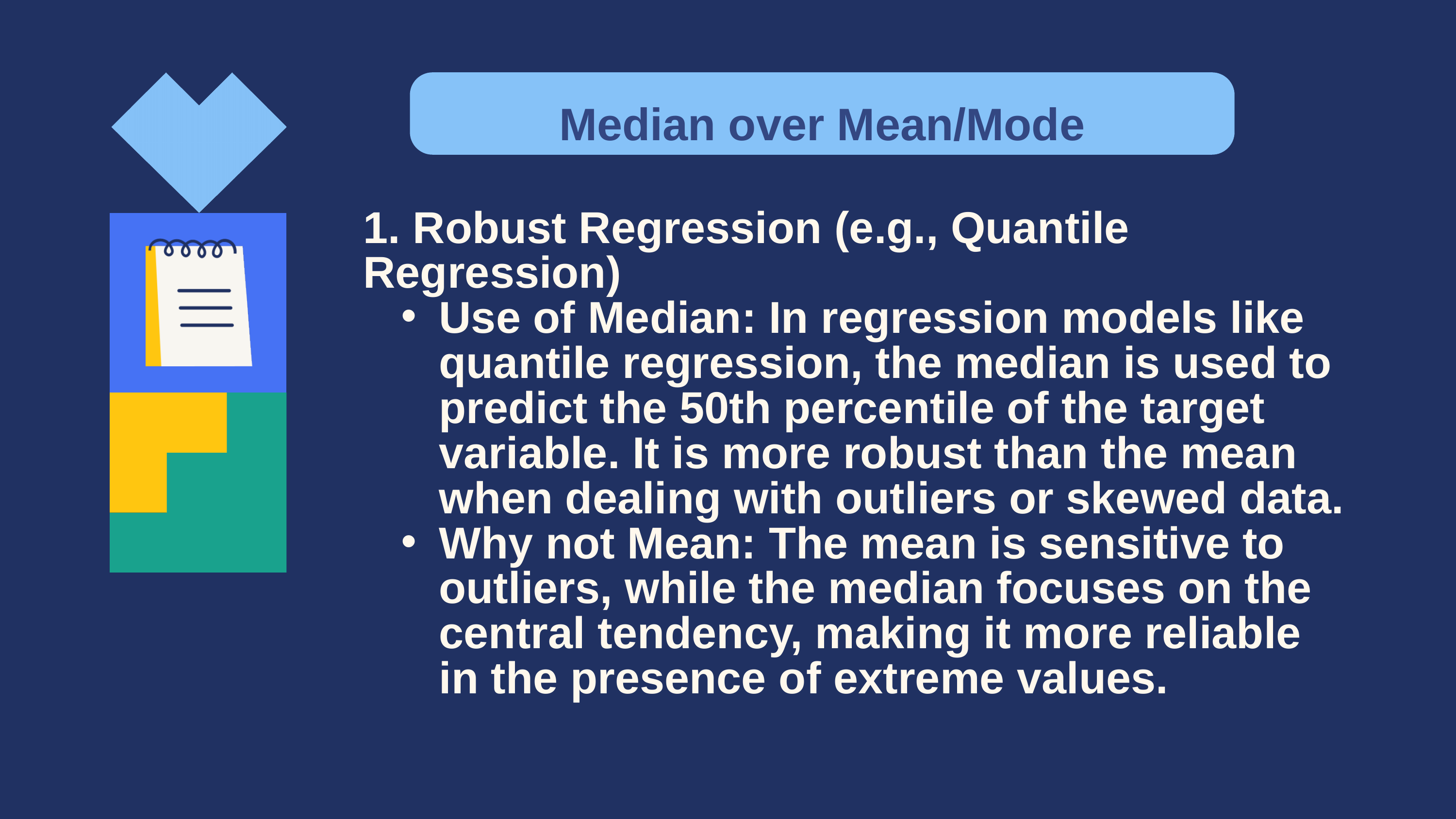

Median over Mean/Mode
1. Robust Regression (e.g., Quantile Regression)
Use of Median: In regression models like quantile regression, the median is used to predict the 50th percentile of the target variable. It is more robust than the mean when dealing with outliers or skewed data.
Why not Mean: The mean is sensitive to outliers, while the median focuses on the central tendency, making it more reliable in the presence of extreme values.